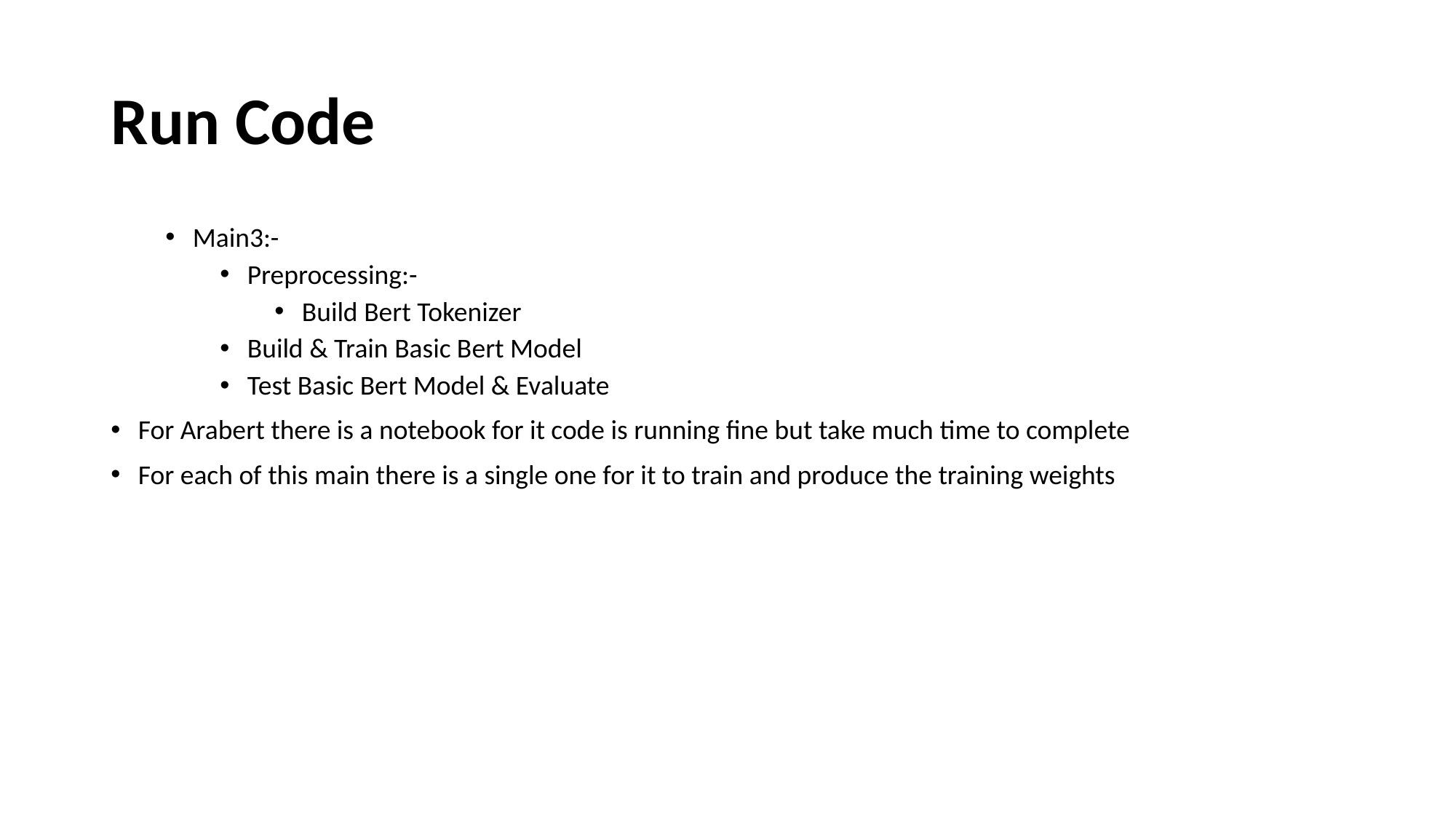

# Run Code
Main3:-
Preprocessing:-
Build Bert Tokenizer
Build & Train Basic Bert Model
Test Basic Bert Model & Evaluate
For Arabert there is a notebook for it code is running fine but take much time to complete
For each of this main there is a single one for it to train and produce the training weights